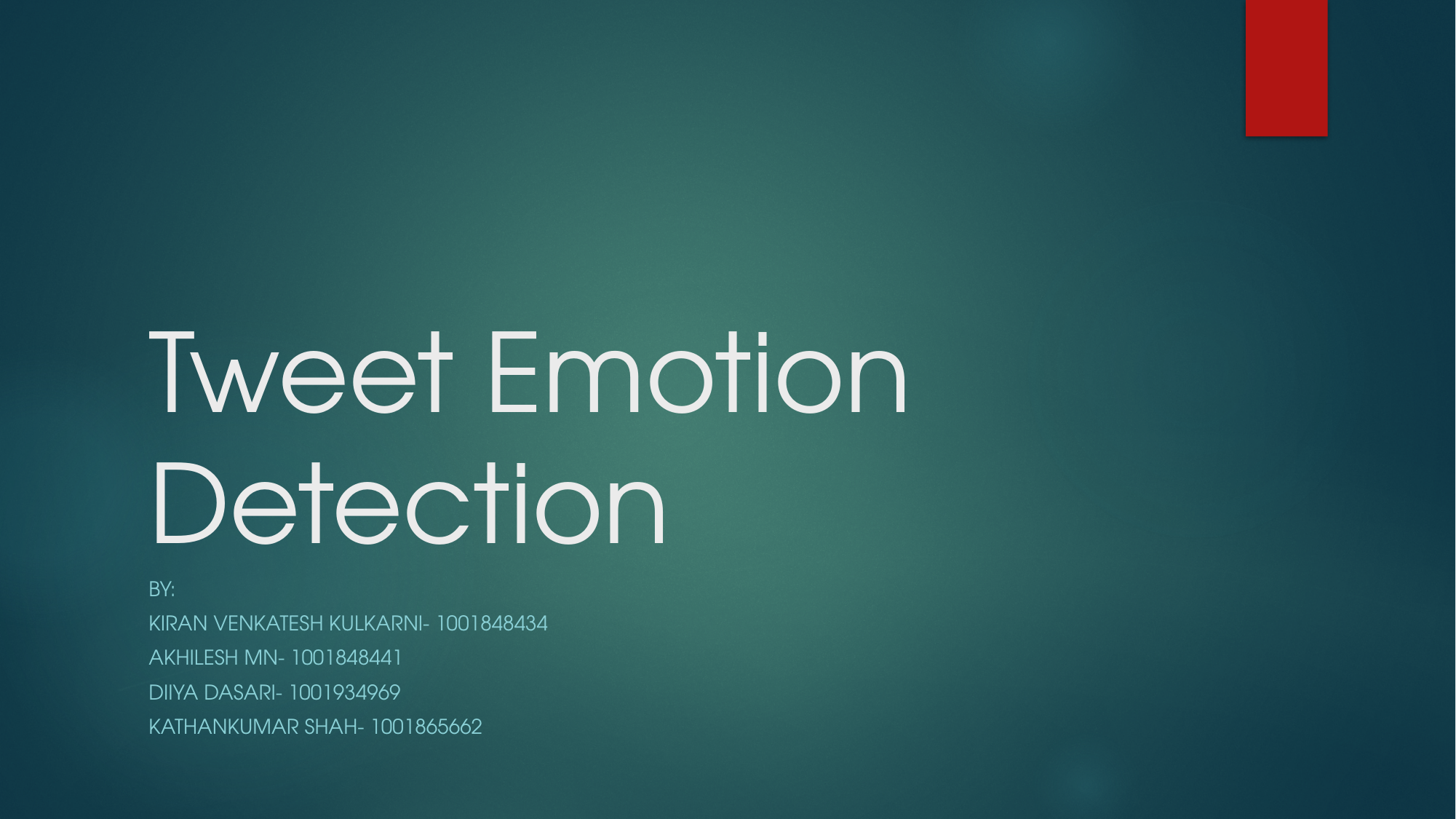

# Tweet Emotion Detection
By:
Kiran Venkatesh Kulkarni- 1001848434
Akhilesh mn- 1001848441
Diiya dasari- 1001934969
Kathankumar shah- 1001865662